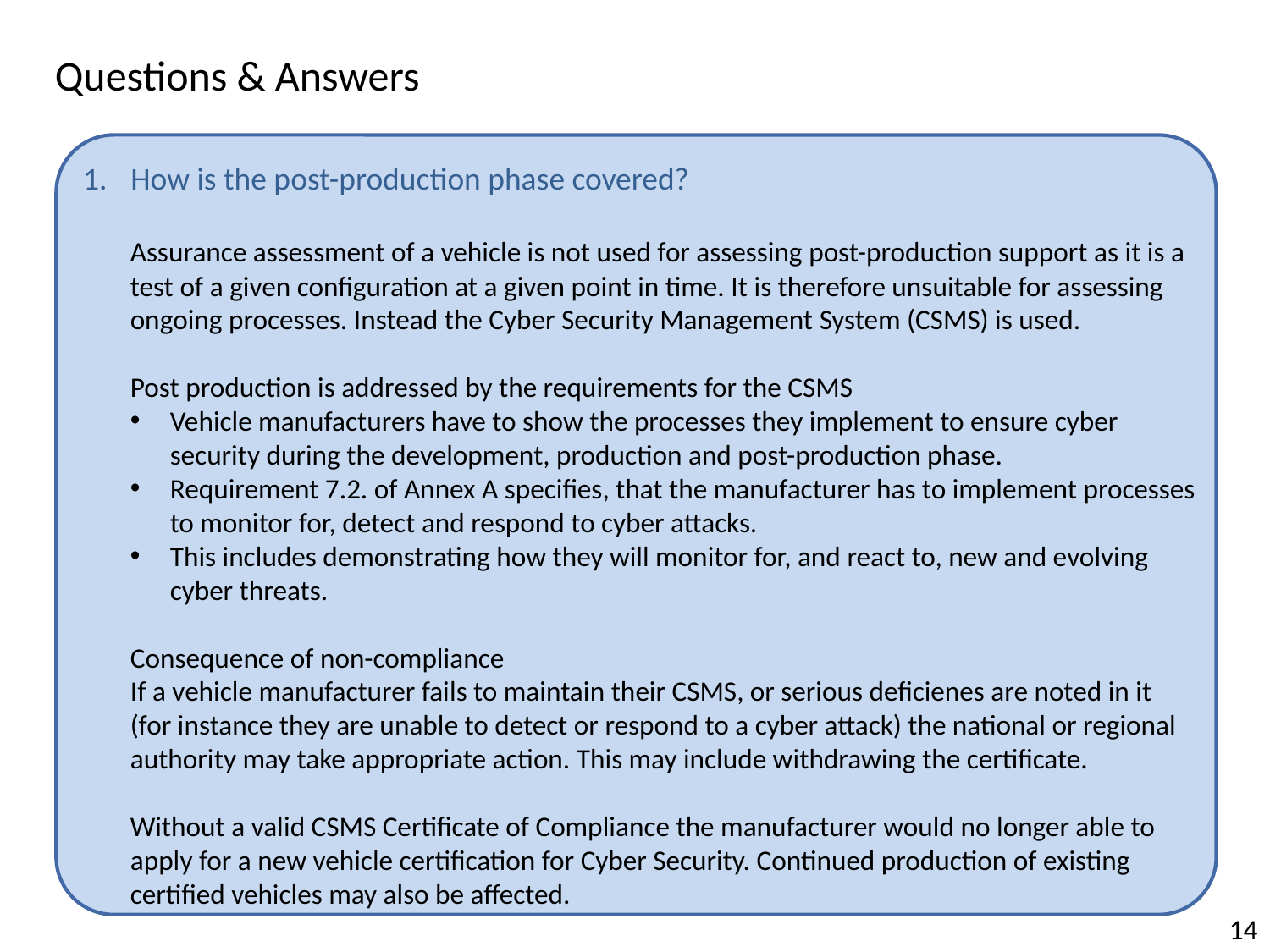

Questions & Answers
How is the post-production phase covered?

Assurance assessment of a vehicle is not used for assessing post-production support as it is a test of a given configuration at a given point in time. It is therefore unsuitable for assessing ongoing processes. Instead the Cyber Security Management System (CSMS) is used.

Post production is addressed by the requirements for the CSMS
Vehicle manufacturers have to show the processes they implement to ensure cyber security during the development, production and post-production phase.
Requirement 7.2. of Annex A specifies, that the manufacturer has to implement processes to monitor for, detect and respond to cyber attacks.
This includes demonstrating how they will monitor for, and react to, new and evolving cyber threats.

Consequence of non-compliance
If a vehicle manufacturer fails to maintain their CSMS, or serious deficienes are noted in it (for instance they are unable to detect or respond to a cyber attack) the national or regional authority may take appropriate action. This may include withdrawing the certificate.

Without a valid CSMS Certificate of Compliance the manufacturer would no longer able to apply for a new vehicle certification for Cyber Security. Continued production of existing certified vehicles may also be affected.